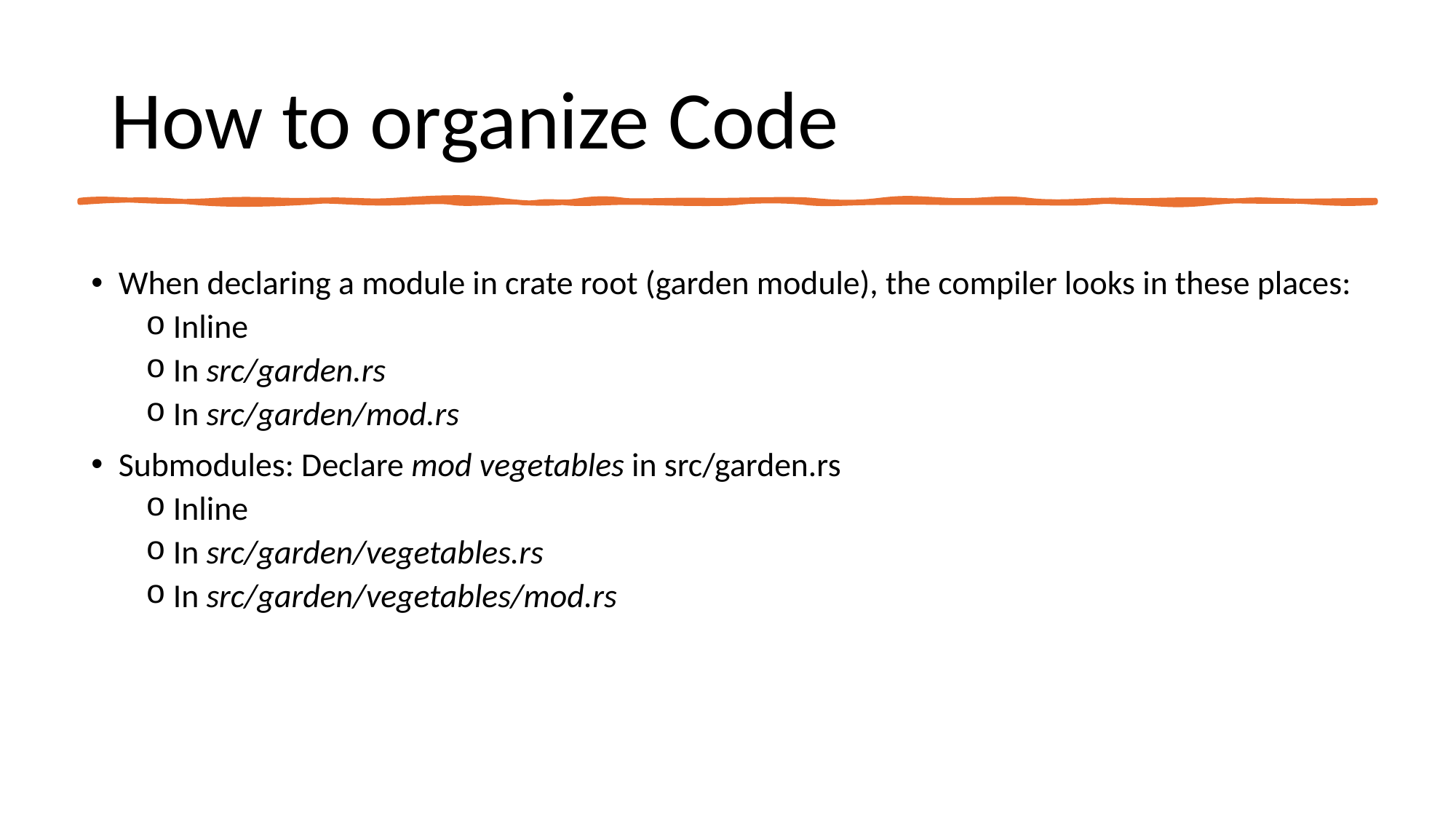

# How to organize Code

When declaring a module in crate root (garden module), the compiler looks in these places:
Inline
In src/garden.rs
In src/garden/mod.rs
Submodules: Declare mod vegetables in src/garden.rs
Inline
In src/garden/vegetables.rs
In src/garden/vegetables/mod.rs